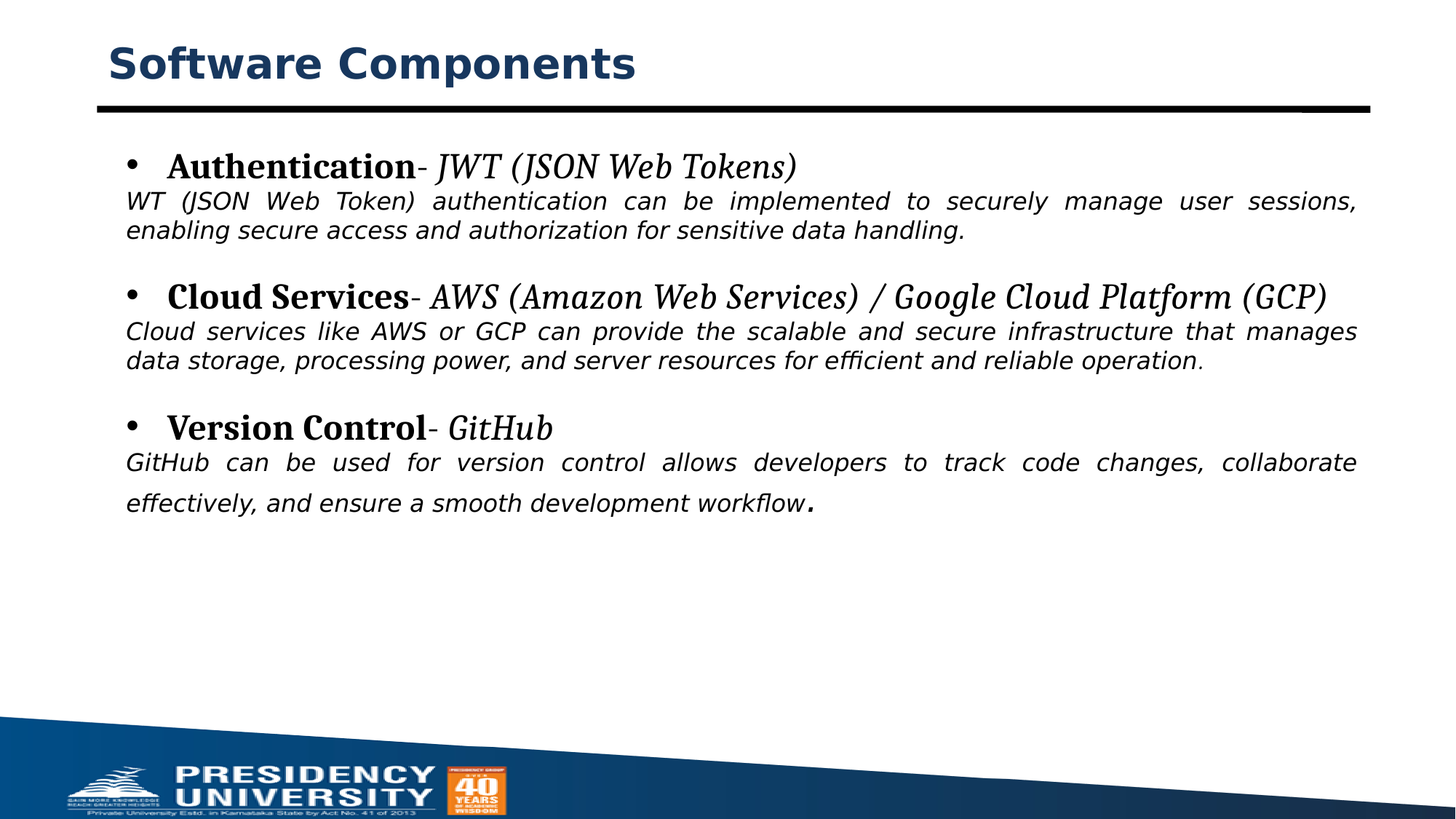

# Software Components
Authentication- JWT (JSON Web Tokens)
WT (JSON Web Token) authentication can be implemented to securely manage user sessions, enabling secure access and authorization for sensitive data handling.

Cloud Services- AWS (Amazon Web Services) / Google Cloud Platform (GCP)
Cloud services like AWS or GCP can provide the scalable and secure infrastructure that manages data storage, processing power, and server resources for efficient and reliable operation.

Version Control- GitHub
GitHub can be used for version control allows developers to track code changes, collaborate effectively, and ensure a smooth development workflow.